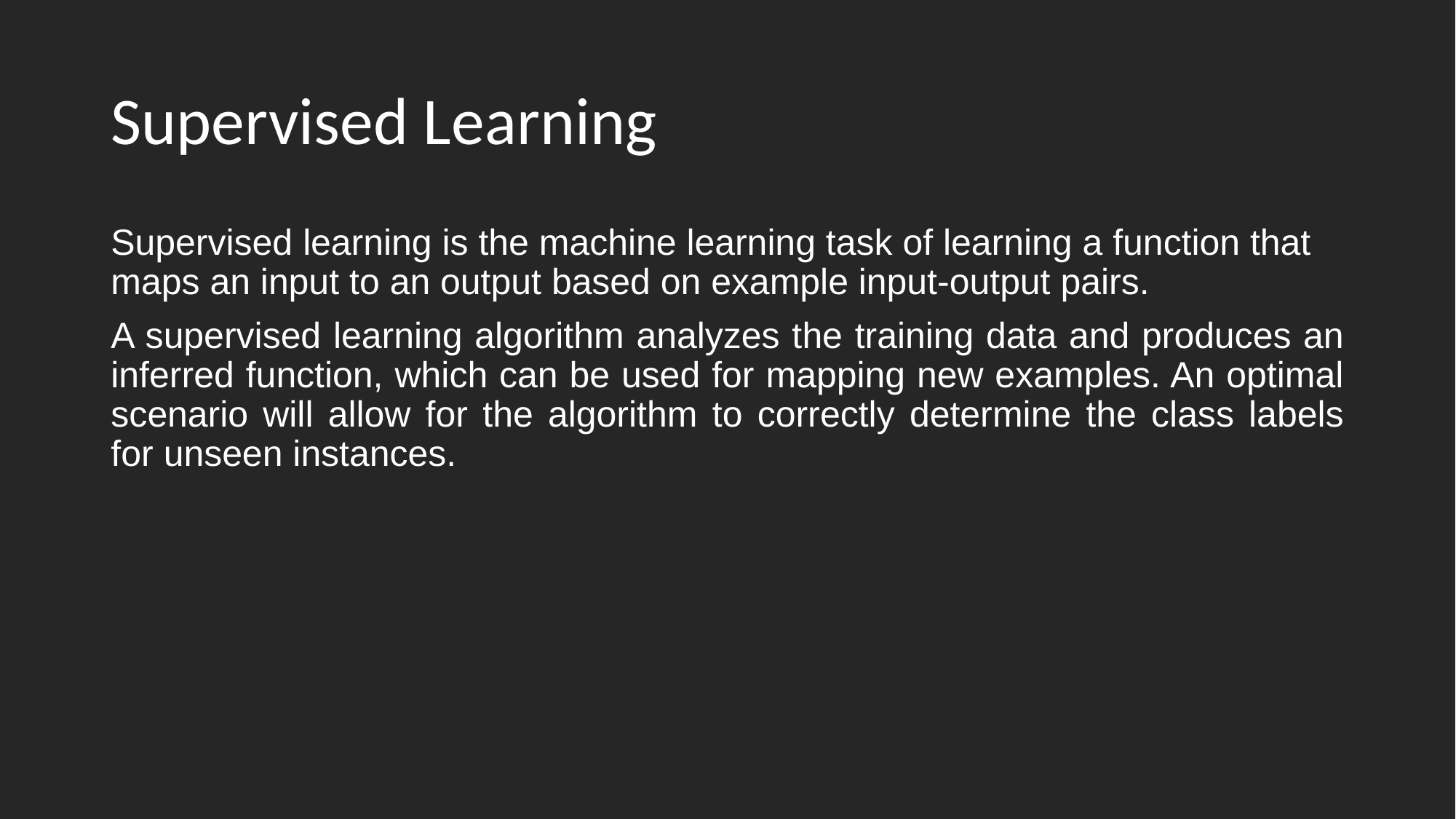

# Supervised Learning
Supervised learning is the machine learning task of learning a function that maps an input to an output based on example input-output pairs.
A supervised learning algorithm analyzes the training data and produces an inferred function, which can be used for mapping new examples. An optimal scenario will allow for the algorithm to correctly determine the class labels for unseen instances.